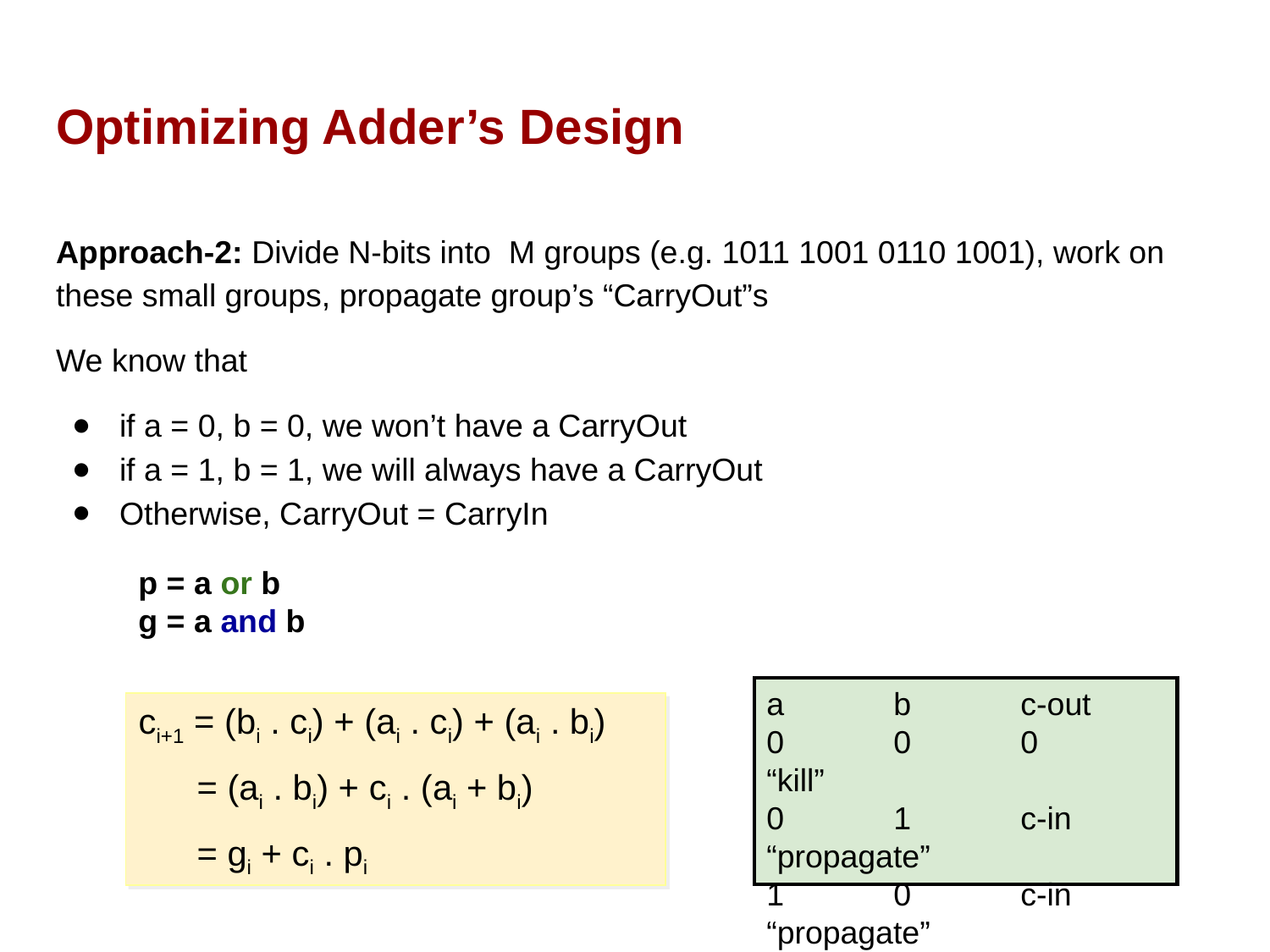

# Optimizing Adder’s Design
Approach-2: Divide N-bits into  M groups (e.g. 1011 1001 0110 1001), work on these small groups, propagate group’s “CarryOut”s
We know that
if a = 0, b = 0, we won’t have a CarryOut
if a = 1, b = 1, we will always have a CarryOut
Otherwise, CarryOut = CarryIn

p = a or b
g = a and b
a	b	c-out
0	0	0	“kill”
0	1	c-in	“propagate”
1	0	c-in	“propagate”
1	1	1	“generate”
ci+1 = (bi . ci) + (ai . ci) + (ai . bi)
      = (ai . bi) + ci . (ai + bi)
      = gi + ci . pi